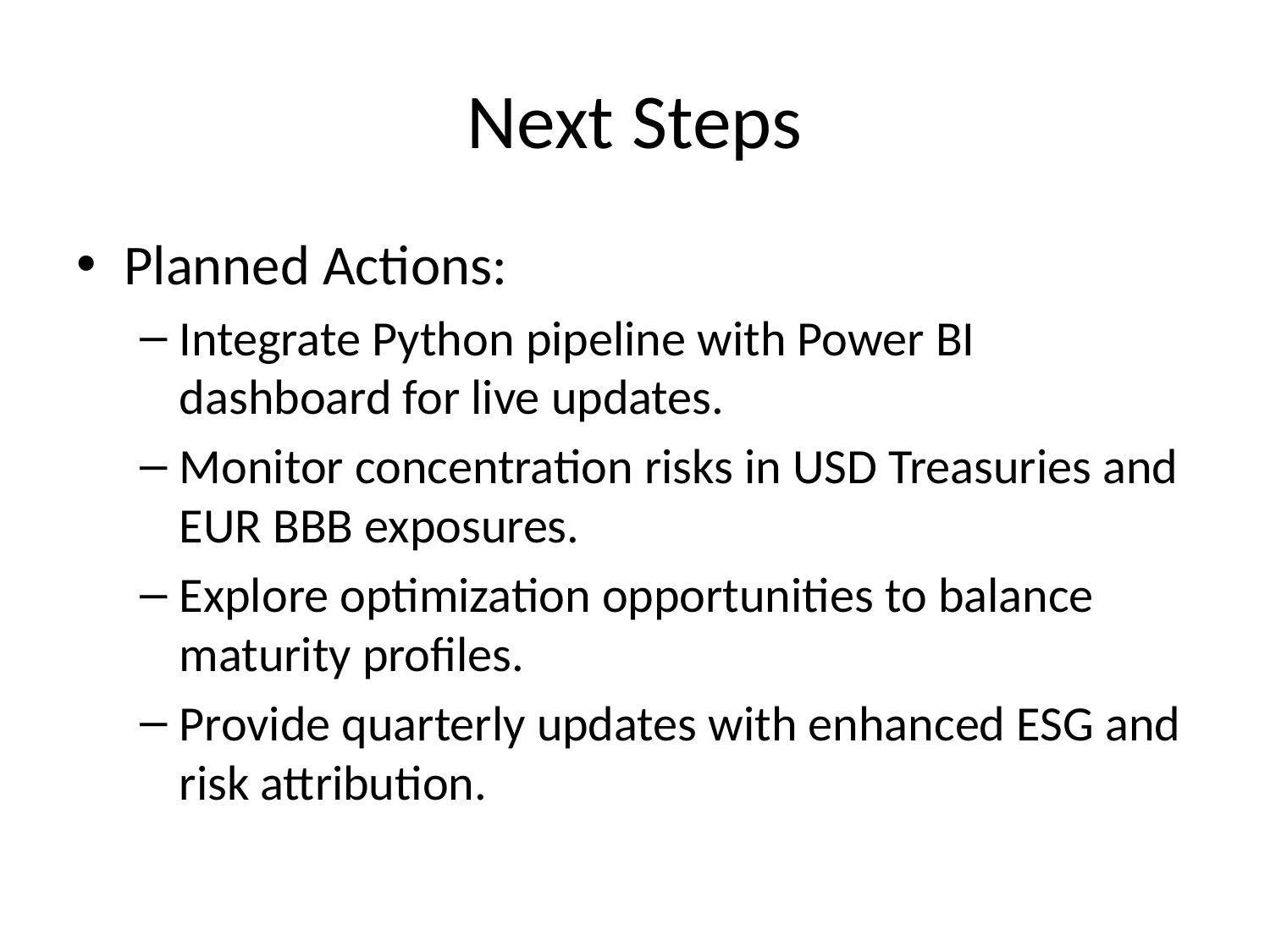

# Next Steps
Planned Actions:
Integrate Python pipeline with Power BI dashboard for live updates.
Monitor concentration risks in USD Treasuries and EUR BBB exposures.
Explore optimization opportunities to balance maturity profiles.
Provide quarterly updates with enhanced ESG and risk attribution.